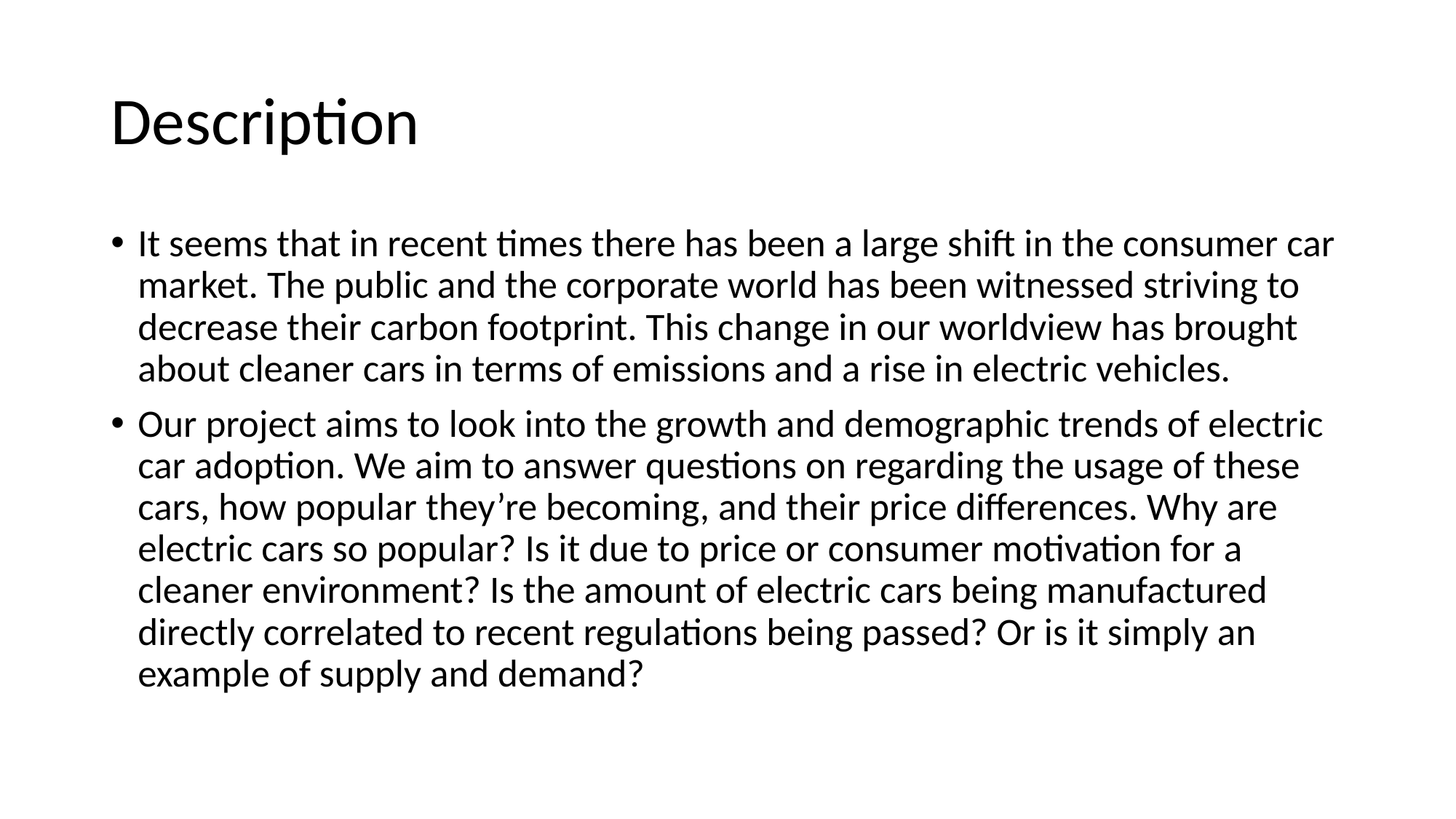

# Description
It seems that in recent times there has been a large shift in the consumer car market. The public and the corporate world has been witnessed striving to decrease their carbon footprint. This change in our worldview has brought about cleaner cars in terms of emissions and a rise in electric vehicles.
Our project aims to look into the growth and demographic trends of electric car adoption. We aim to answer questions on regarding the usage of these cars, how popular they’re becoming, and their price differences. Why are electric cars so popular? Is it due to price or consumer motivation for a cleaner environment? Is the amount of electric cars being manufactured directly correlated to recent regulations being passed? Or is it simply an example of supply and demand?